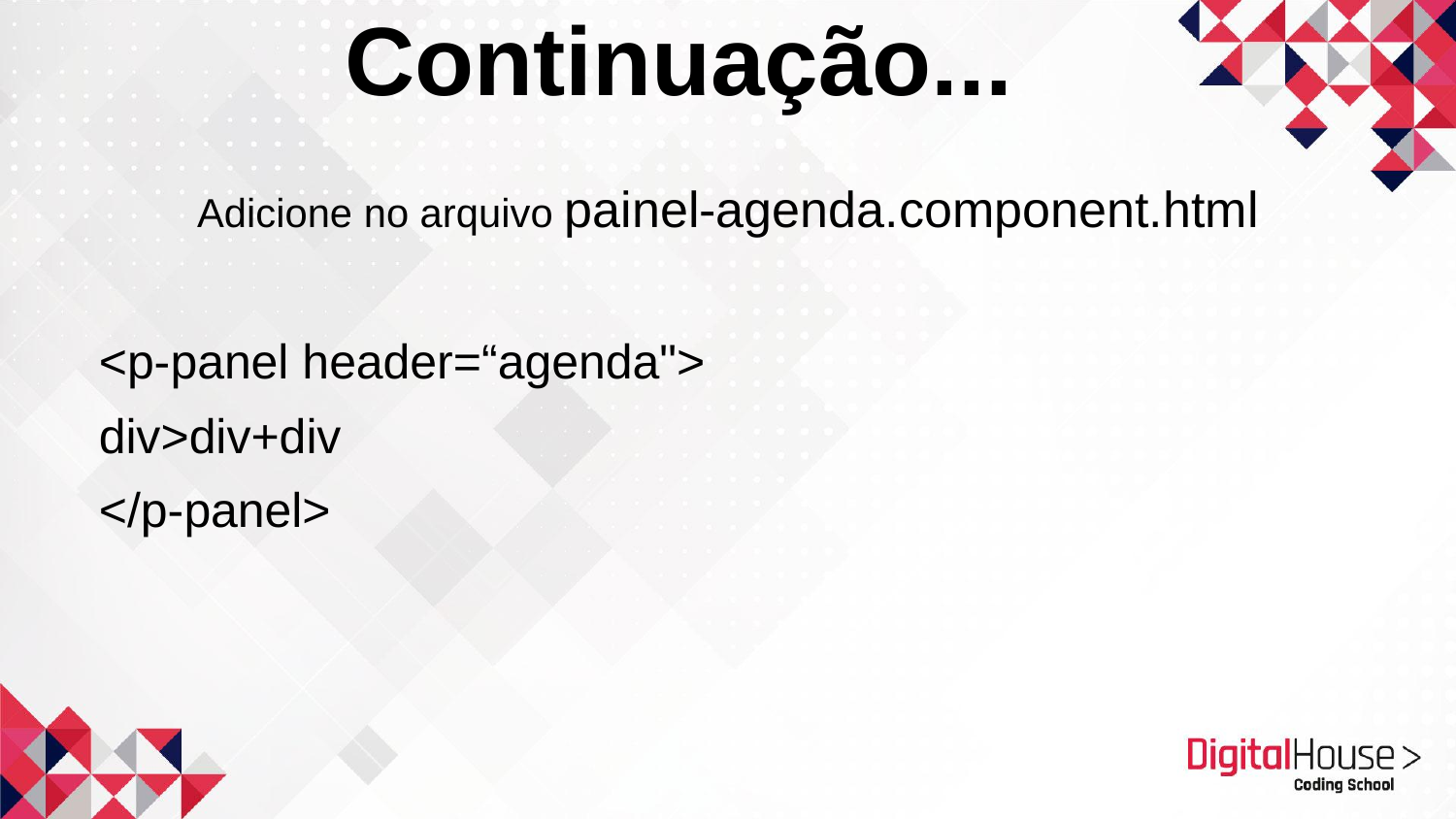

Continuação...

Adicione no arquivo painel-agenda.component.html

<p-panel header=“agenda">
div>div+div
</p-panel>